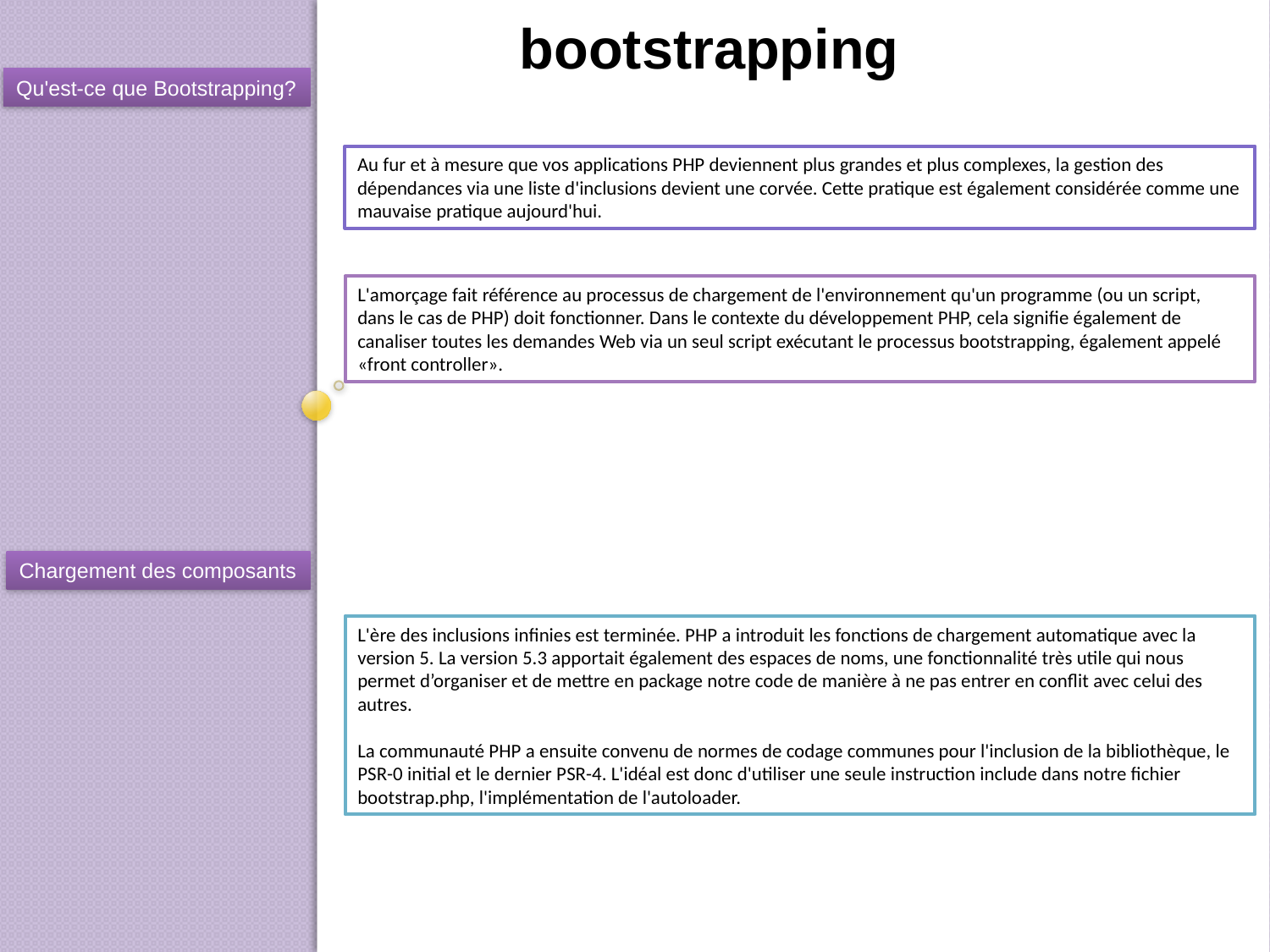

bootstrapping
Qu'est-ce que Bootstrapping?
Au fur et à mesure que vos applications PHP deviennent plus grandes et plus complexes, la gestion des dépendances via une liste d'inclusions devient une corvée. Cette pratique est également considérée comme une mauvaise pratique aujourd'hui.
L'amorçage fait référence au processus de chargement de l'environnement qu'un programme (ou un script, dans le cas de PHP) doit fonctionner. Dans le contexte du développement PHP, cela signifie également de canaliser toutes les demandes Web via un seul script exécutant le processus bootstrapping, également appelé «front controller».
Chargement des composants
L'ère des inclusions infinies est terminée. PHP a introduit les fonctions de chargement automatique avec la version 5. La version 5.3 apportait également des espaces de noms, une fonctionnalité très utile qui nous permet d’organiser et de mettre en package notre code de manière à ne pas entrer en conflit avec celui des autres.

La communauté PHP a ensuite convenu de normes de codage communes pour l'inclusion de la bibliothèque, le PSR-0 initial et le dernier PSR-4. L'idéal est donc d'utiliser une seule instruction include dans notre fichier bootstrap.php, l'implémentation de l'autoloader.